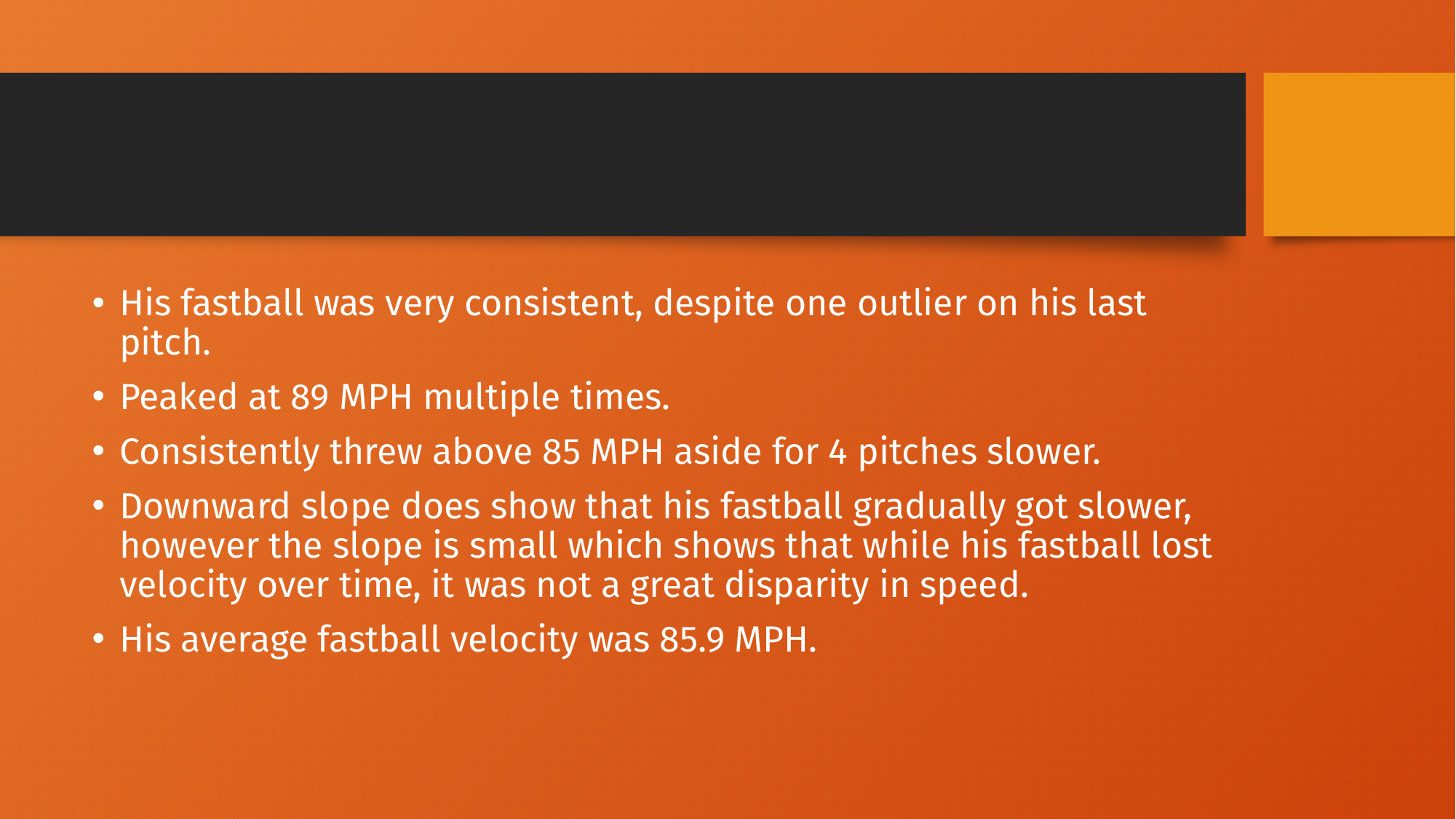

#
His fastball was very consistent, despite one outlier on his last pitch.
Peaked at 89 MPH multiple times.
Consistently threw above 85 MPH aside for 4 pitches slower.
Downward slope does show that his fastball gradually got slower, however the slope is small which shows that while his fastball lost velocity over time, it was not a great disparity in speed.
His average fastball velocity was 85.9 MPH.